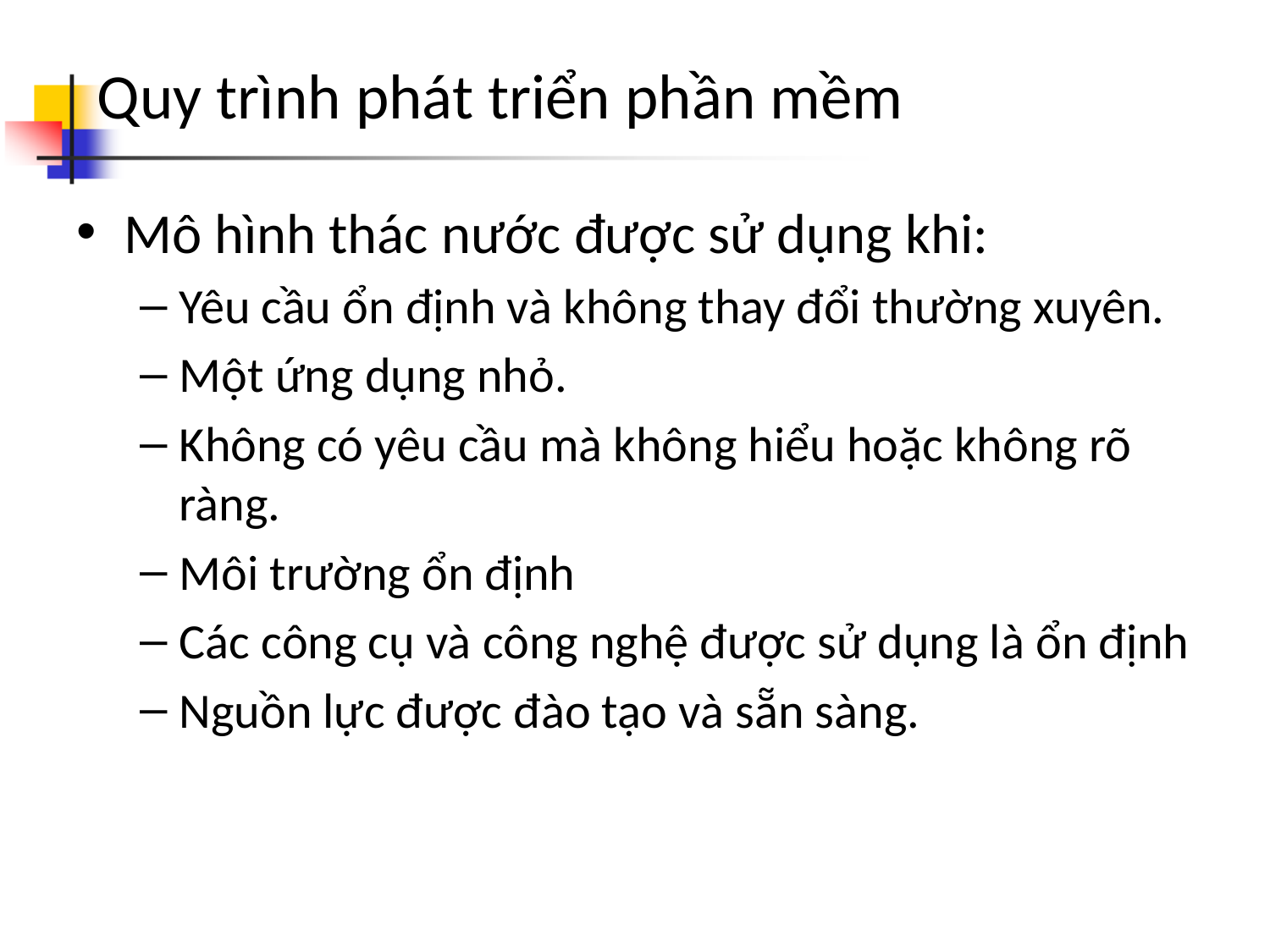

# Quy trình phát triển phần mềm
Mô hình thác nước được sử dụng khi:
Yêu cầu ổn định và không thay đổi thường xuyên.
Một ứng dụng nhỏ.
Không có yêu cầu mà không hiểu hoặc không rõ ràng.
Môi trường ổn định
Các công cụ và công nghệ được sử dụng là ổn định
Nguồn lực được đào tạo và sẵn sàng.